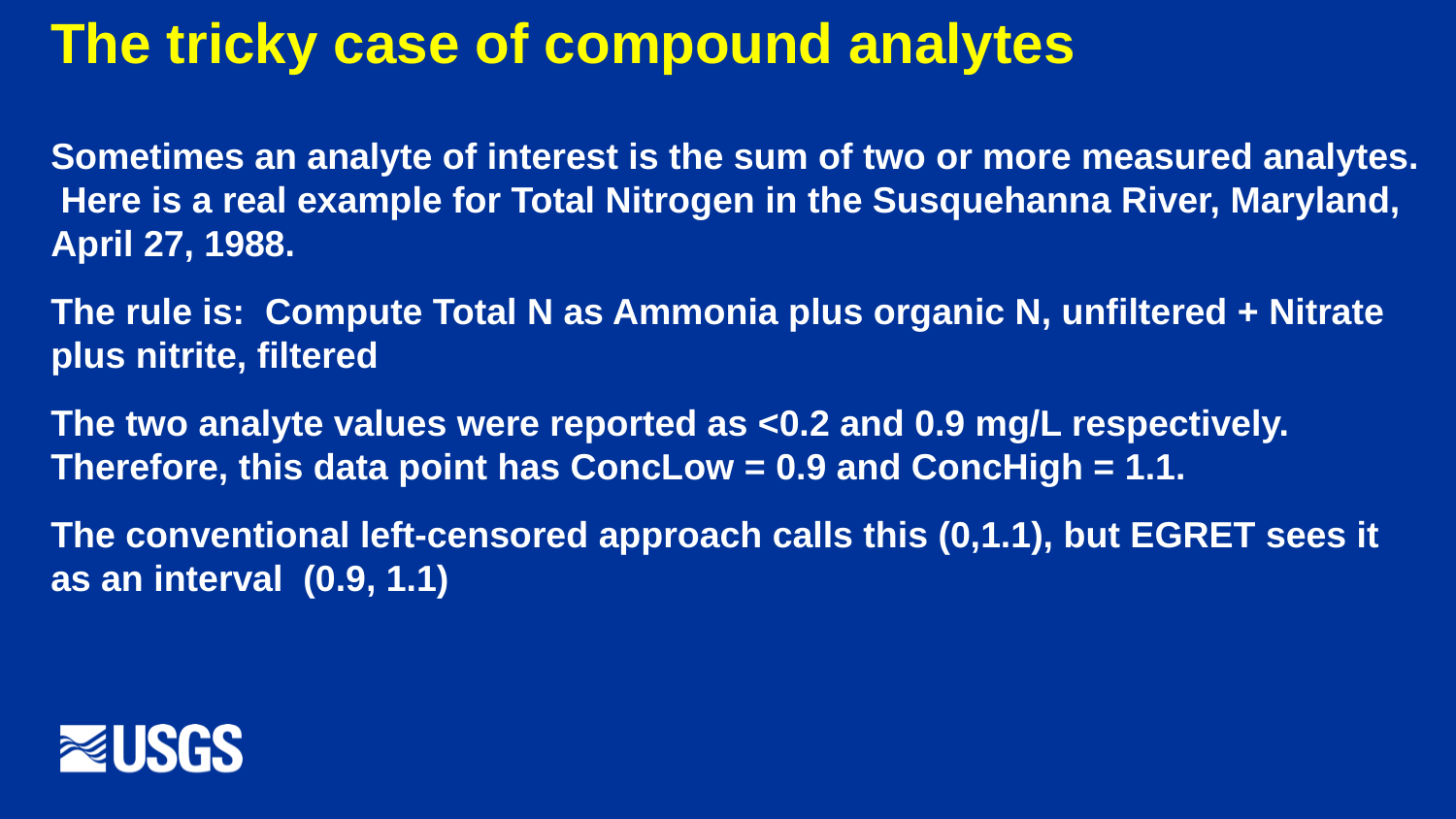

The tricky case of compound analytes

Sometimes an analyte of interest is the sum of two or more measured analytes.  Here is a real example for Total Nitrogen in the Susquehanna River, Maryland, April 27, 1988.

The rule is:  Compute Total N as Ammonia plus organic N, unfiltered + Nitrate plus nitrite, filtered

The two analyte values were reported as <0.2 and 0.9 mg/L respectively. Therefore, this data point has ConcLow = 0.9 and ConcHigh = 1.1.

The conventional left-censored approach calls this (0,1.1), but EGRET sees it as an interval  (0.9, 1.1)